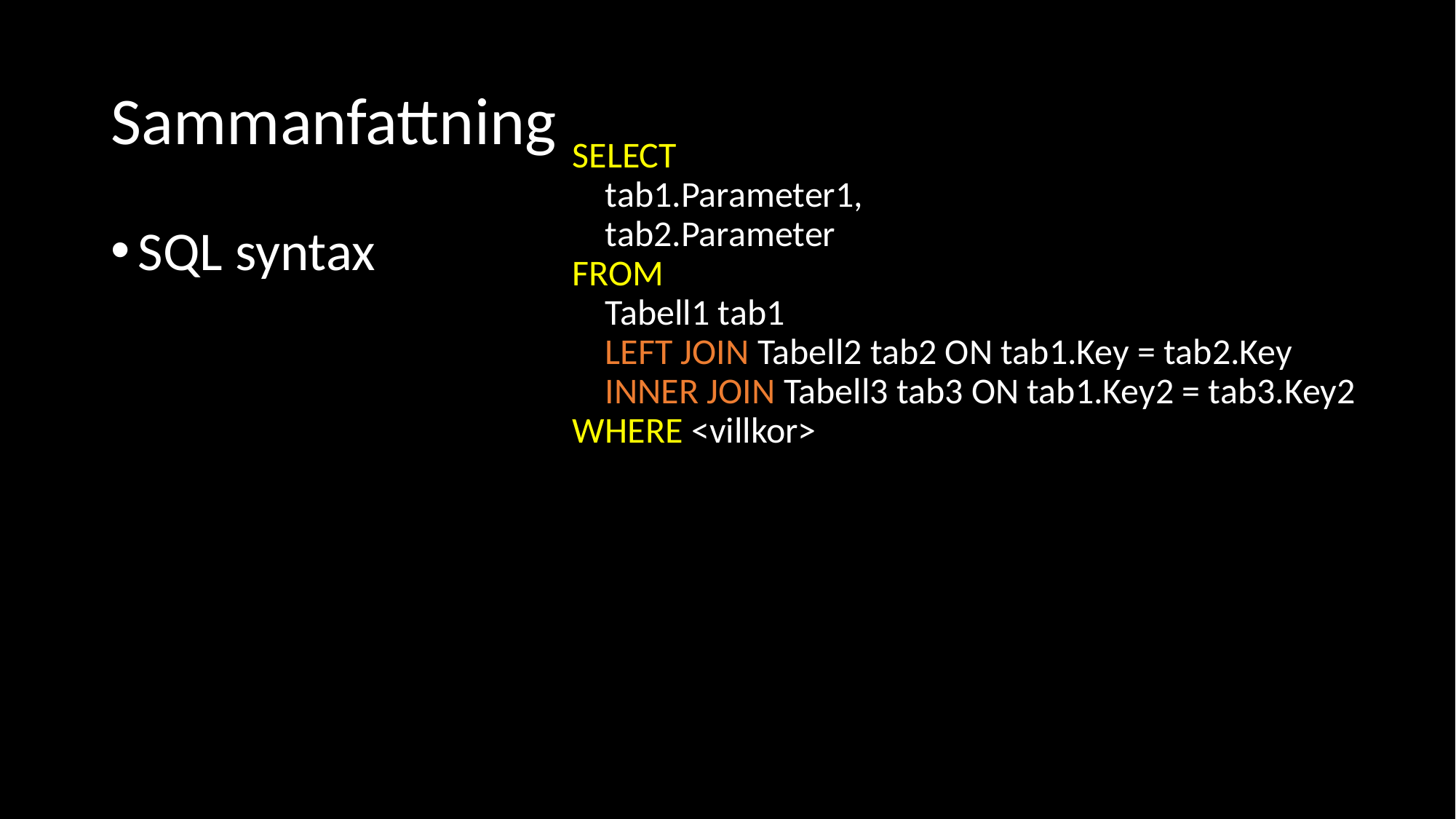

# Sammanfattning
SELECT
    tab1.Parameter1,
    tab2.Parameter
FROM
    Tabell1 tab1
    LEFT JOIN Tabell2 tab2 ON tab1.Key = tab2.Key
    INNER JOIN Tabell3 tab3 ON tab1.Key2 = tab3.Key2
WHERE <villkor>
SQL syntax